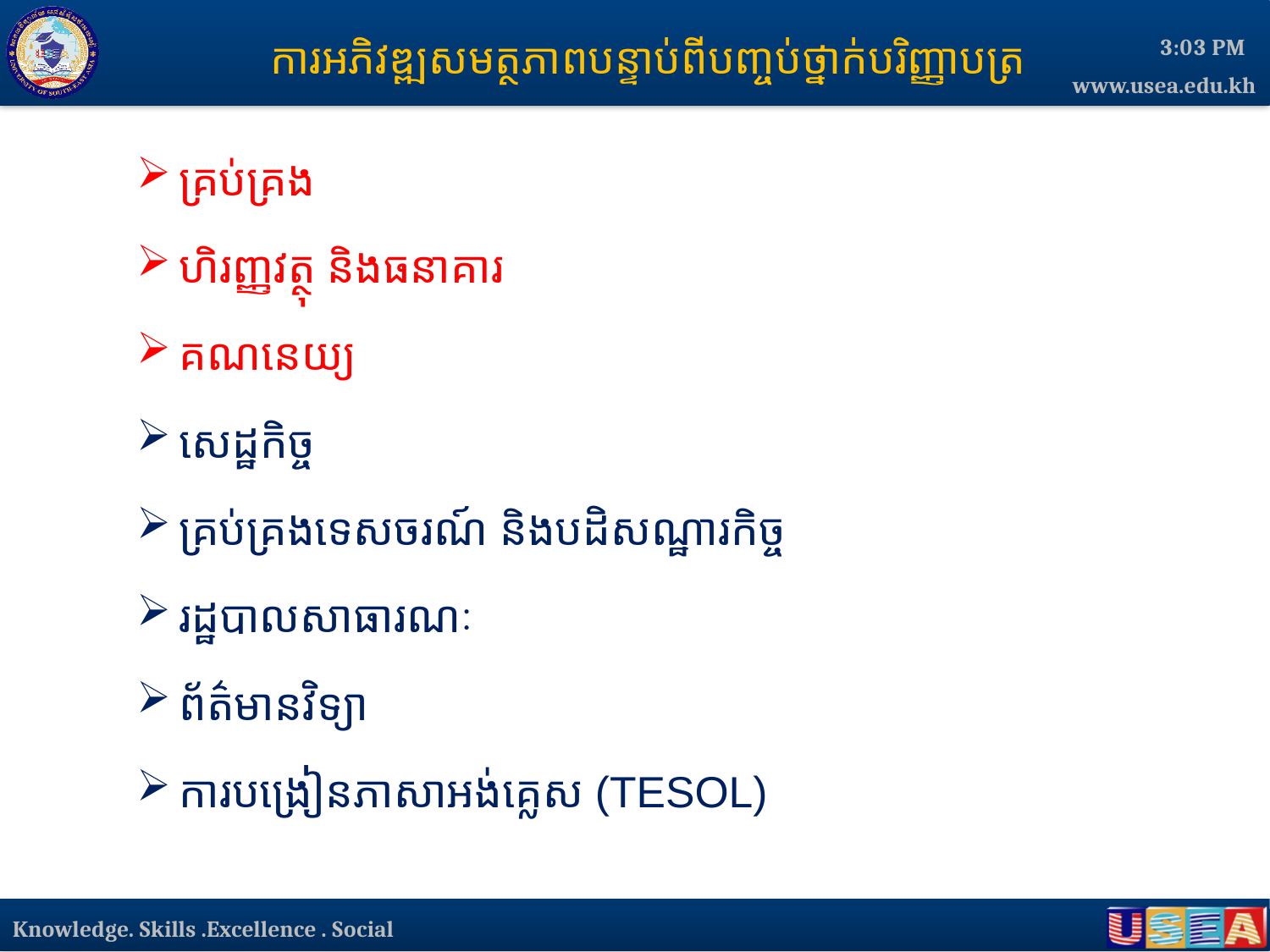

ការអភិវឌ្ឍសមត្ថភាពបន្ទាប់ពីបញ្ចប់ថ្នាក់បរិញ្ញាបត្រ
3:03 PM
 គ្រប់គ្រង
 ហិរញ្ញវត្ថុ និងធនាគារ
 គណនេយ្យ
 សេដ្ឋកិច្ច
 គ្រប់គ្រងទេសចរណ៍ និងបដិសណ្ឋារកិច្ច
 រដ្ឋបាលសាធារណៈ
 ព័ត៌មានវិទ្យា
 ការបង្រៀនភាសាអង់គ្លេស (TESOL)